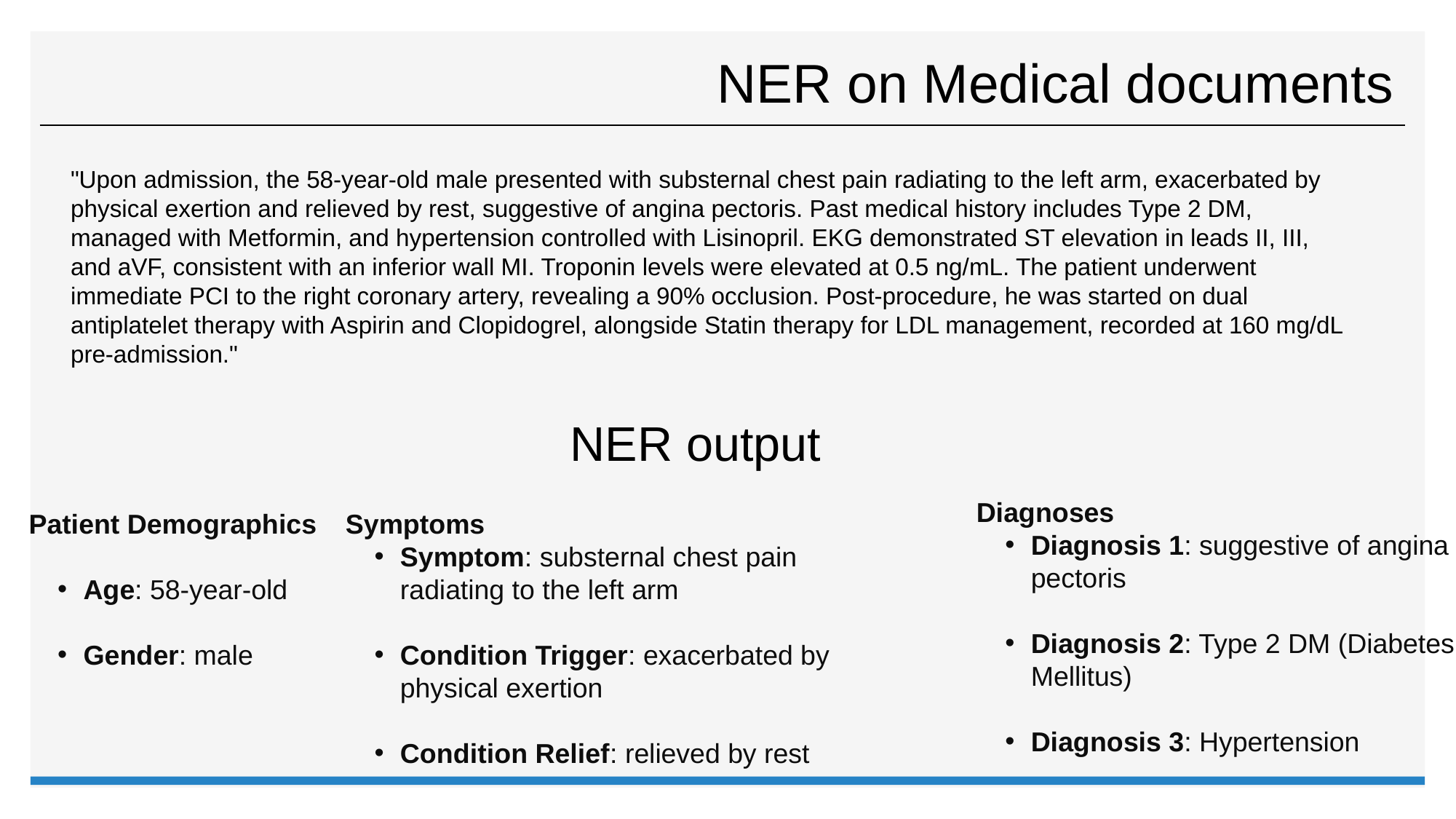

# NER on Medical documents
"Upon admission, the 58-year-old male presented with substernal chest pain radiating to the left arm, exacerbated by physical exertion and relieved by rest, suggestive of angina pectoris. Past medical history includes Type 2 DM, managed with Metformin, and hypertension controlled with Lisinopril. EKG demonstrated ST elevation in leads II, III, and aVF, consistent with an inferior wall MI. Troponin levels were elevated at 0.5 ng/mL. The patient underwent immediate PCI to the right coronary artery, revealing a 90% occlusion. Post-procedure, he was started on dual antiplatelet therapy with Aspirin and Clopidogrel, alongside Statin therapy for LDL management, recorded at 160 mg/dL pre-admission."
NER output
Diagnoses
Diagnosis 1: suggestive of angina pectoris

Diagnosis 2: Type 2 DM (Diabetes Mellitus)

Diagnosis 3: Hypertension

Patient Demographics

Age: 58-year-old

Gender: male

Symptoms
Symptom: substernal chest pain radiating to the left arm

Condition Trigger: exacerbated by physical exertion

Condition Relief: relieved by rest